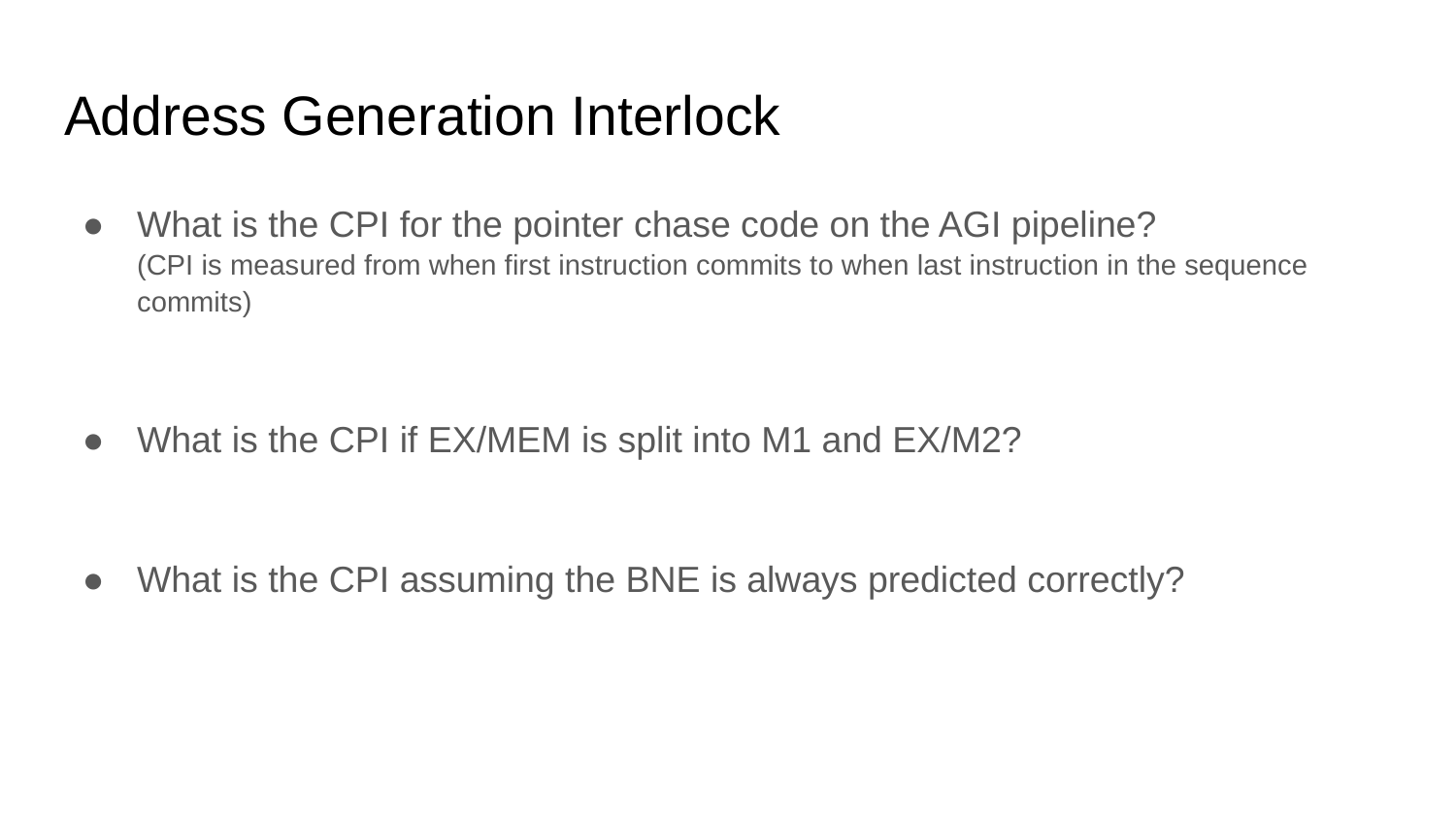

# Address Generation Interlock
What is the CPI for the pointer chase code on the AGI pipeline?
(CPI is measured from when first instruction commits to when last instruction in the sequence commits)

What is the CPI if EX/MEM is split into M1 and EX/M2?
What is the CPI assuming the BNE is always predicted correctly?